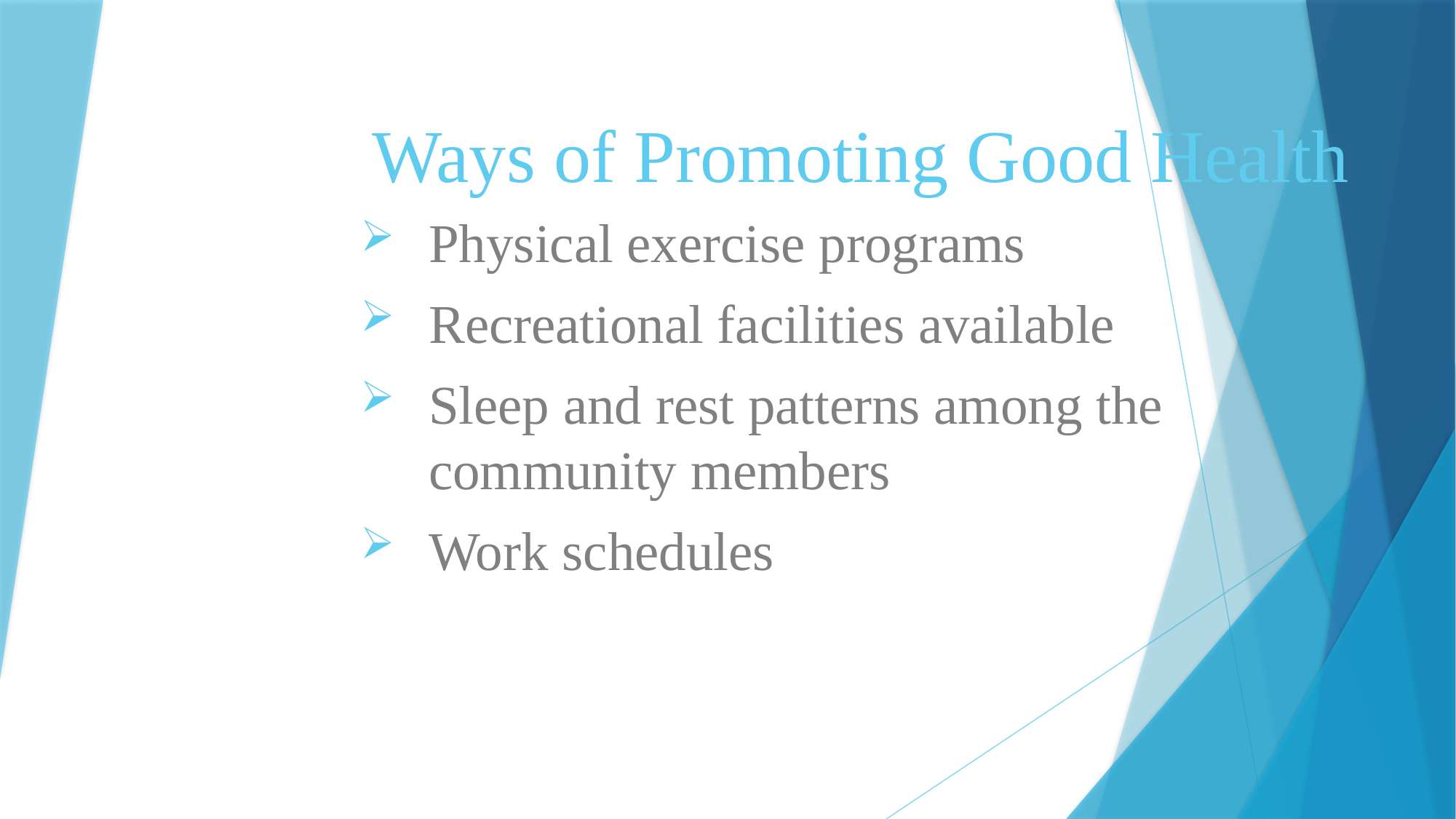

# Ways of Promoting Good Health
Physical exercise programs
Recreational facilities available
Sleep and rest patterns among the community members
Work schedules